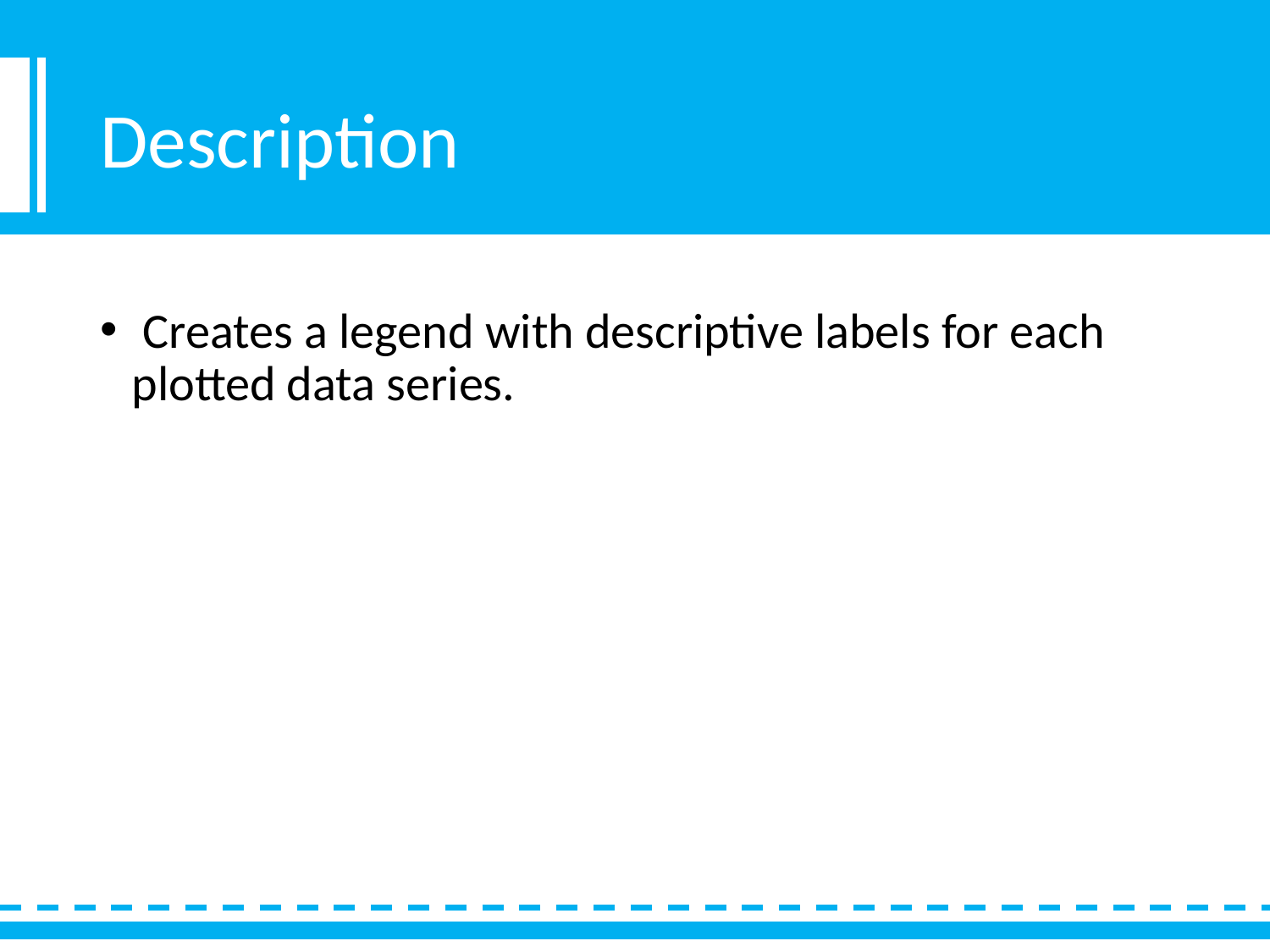

# Description
 Creates a legend with descriptive labels for each plotted data series.

The legend automatically updates when you add or delete data series from the axes. This command creates a legend for the current axes or chart returned by gca. If the current axes are empty, then the legend is empty. If axes do not exist, then this command creates them.